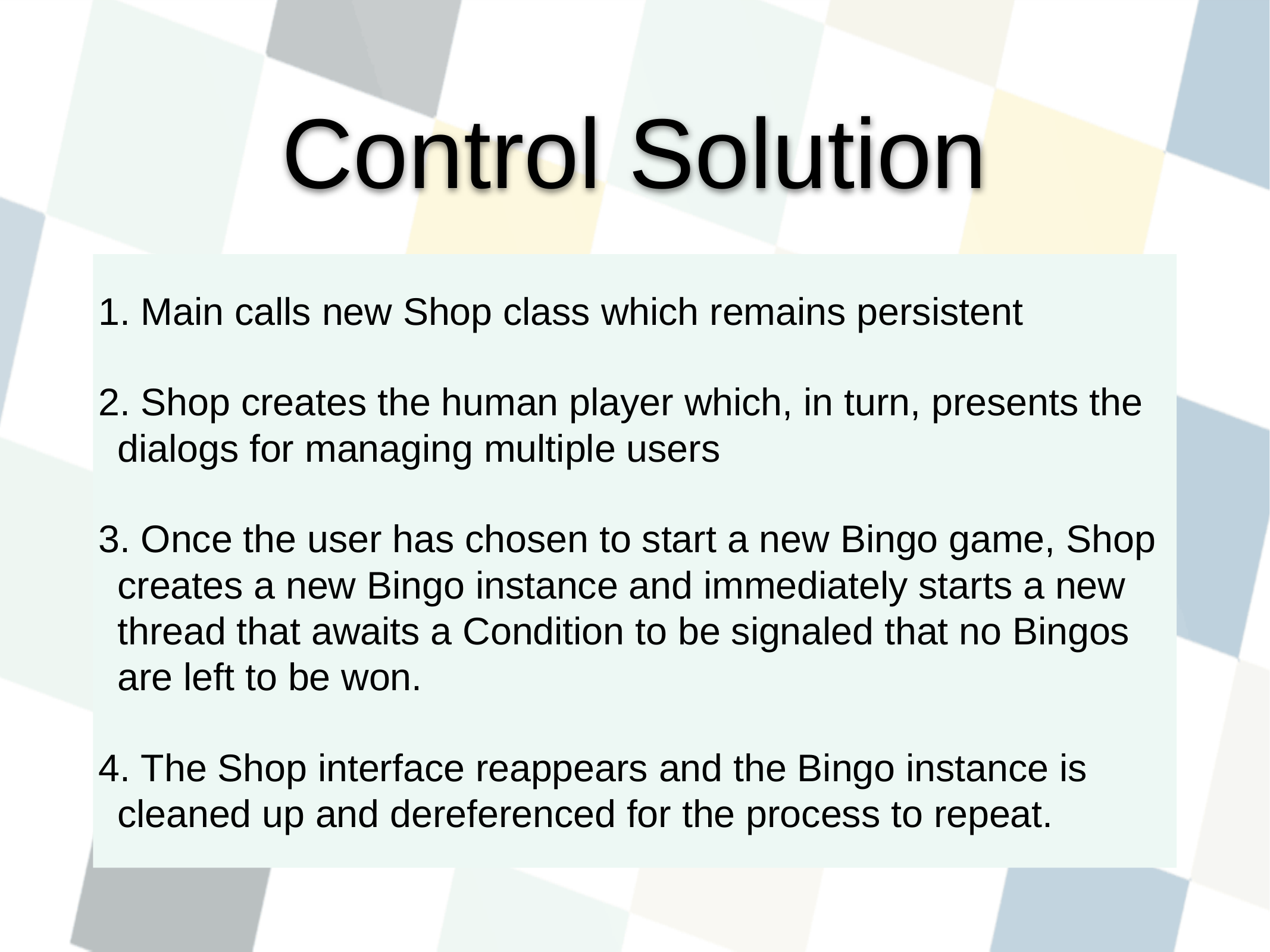

# Control Solution
 Main calls new Shop class which remains persistent
 Shop creates the human player which, in turn, presents the dialogs for managing multiple users
 Once the user has chosen to start a new Bingo game, Shop creates a new Bingo instance and immediately starts a new thread that awaits a Condition to be signaled that no Bingos are left to be won.
 The Shop interface reappears and the Bingo instance is cleaned up and dereferenced for the process to repeat.